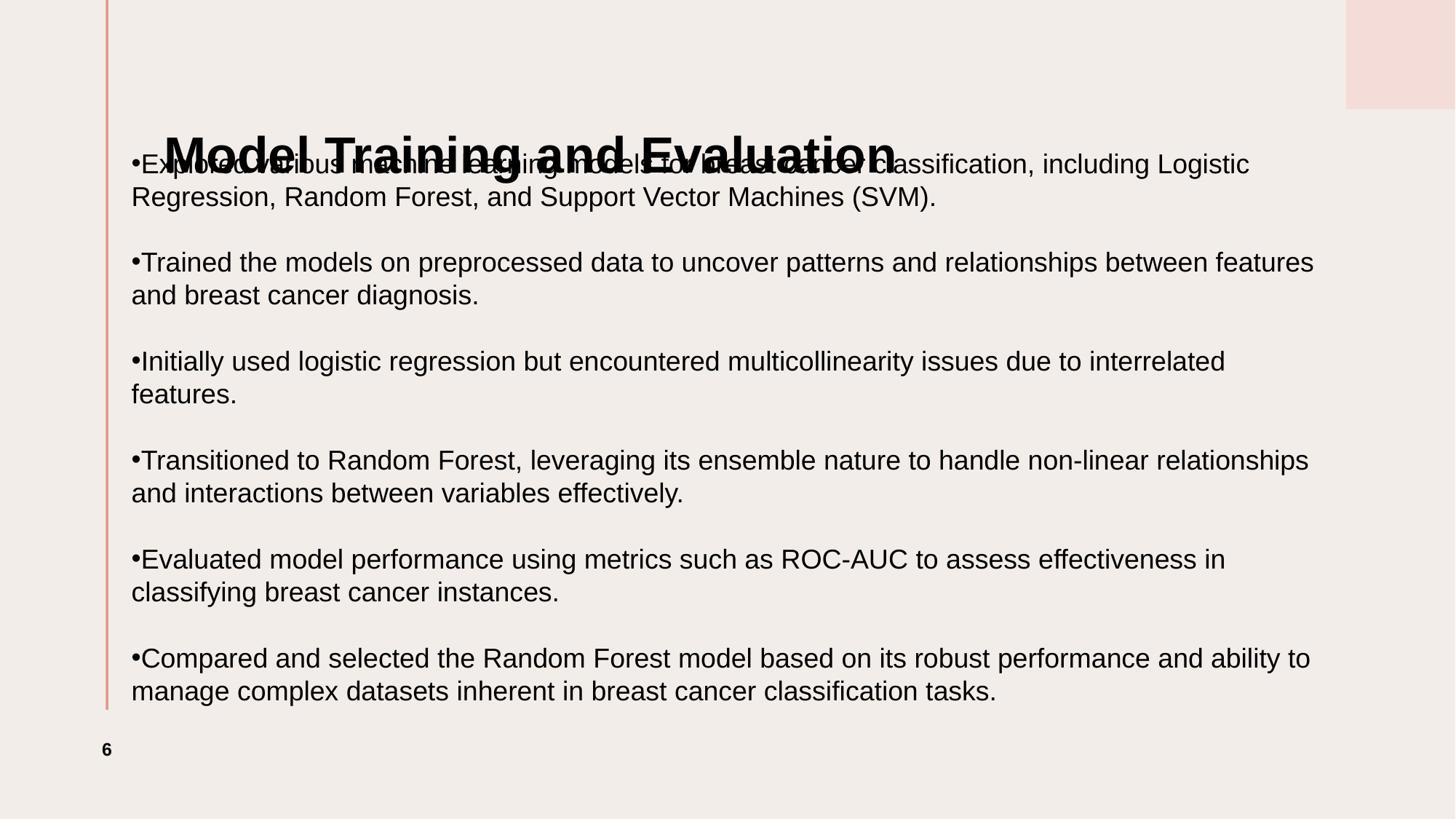

# Model Training and Evaluation

Explored various machine learning models for breast cancer classification, including Logistic Regression, Random Forest, and Support Vector Machines (SVM).
Trained the models on preprocessed data to uncover patterns and relationships between features and breast cancer diagnosis.
Initially used logistic regression but encountered multicollinearity issues due to interrelated features.
Transitioned to Random Forest, leveraging its ensemble nature to handle non-linear relationships and interactions between variables effectively.
Evaluated model performance using metrics such as ROC-AUC to assess effectiveness in classifying breast cancer instances.
Compared and selected the Random Forest model based on its robust performance and ability to manage complex datasets inherent in breast cancer classification tasks.

6